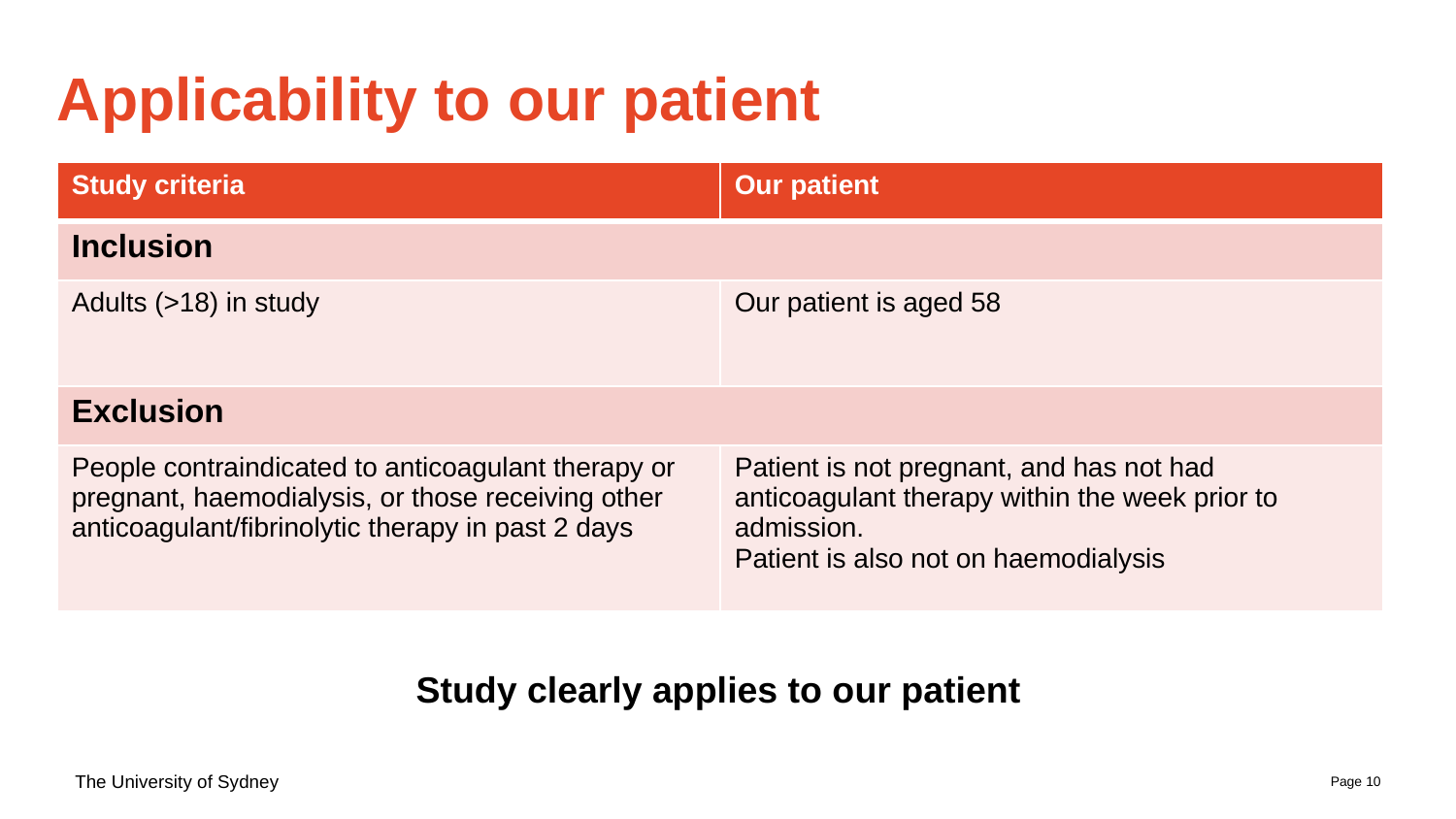

# Applicability to our patient
| Study criteria | Our patient |
| --- | --- |
| Inclusion |  |
| Adults (>18) in study | Our patient is aged 58 |
| Exclusion |  |
| People contraindicated to anticoagulant therapy or pregnant, haemodialysis, or those receiving other anticoagulant/fibrinolytic therapy in past 2 days | Patient is not pregnant, and has not had anticoagulant therapy within the week prior to admission. Patient is also not on haemodialysis |
Study clearly applies to our patient